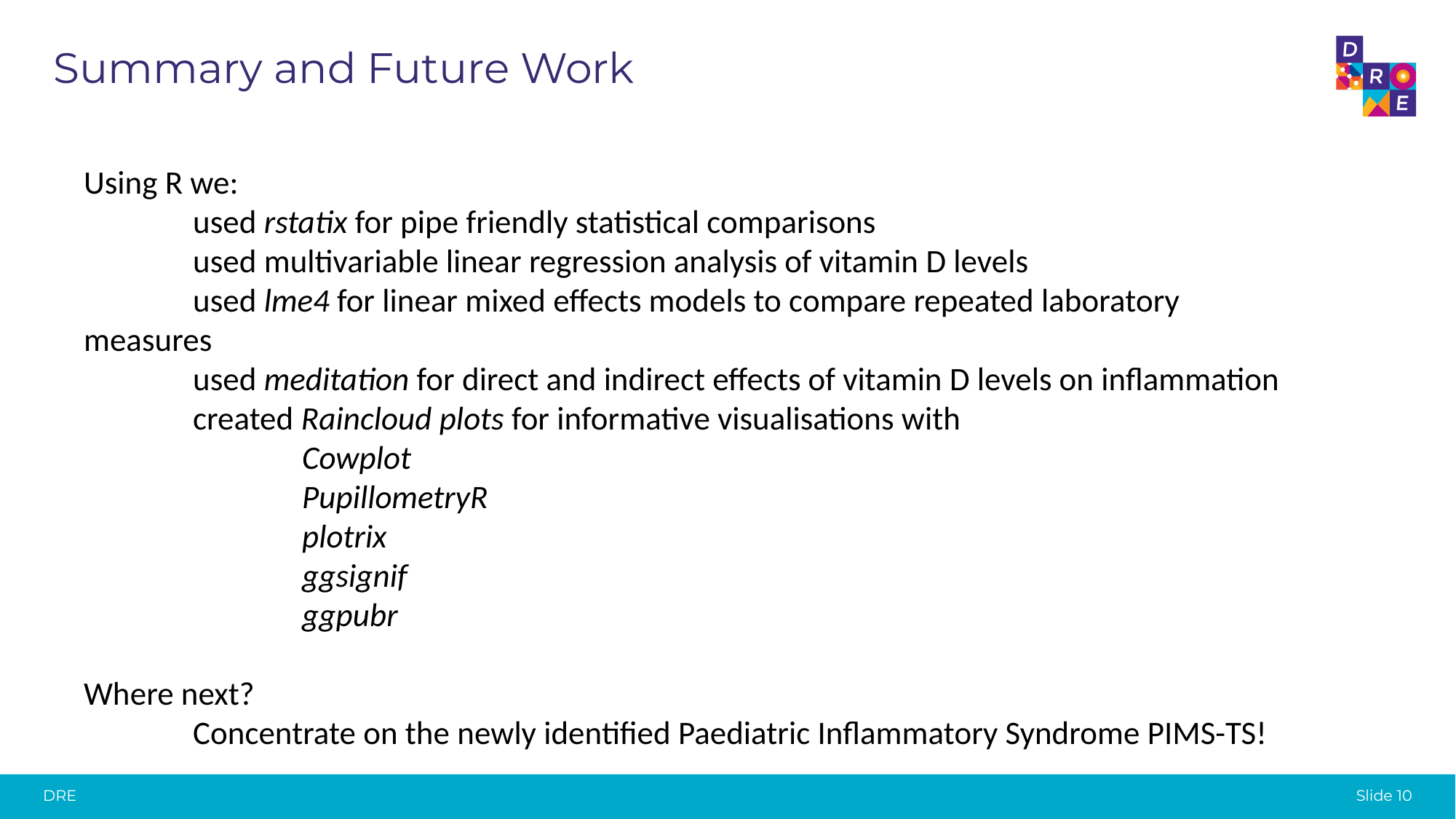

Summary and Future Work
Using R we:
	used rstatix for pipe friendly statistical comparisons
	used multivariable linear regression analysis of vitamin D levels
	used lme4 for linear mixed effects models to compare repeated laboratory measures
	used meditation for direct and indirect effects of vitamin D levels on inflammation
	created Raincloud plots for informative visualisations with
		Cowplot
		PupillometryR
		plotrix
		ggsignif
		ggpubr

Where next?
	Concentrate on the newly identified Paediatric Inflammatory Syndrome PIMS-TS!